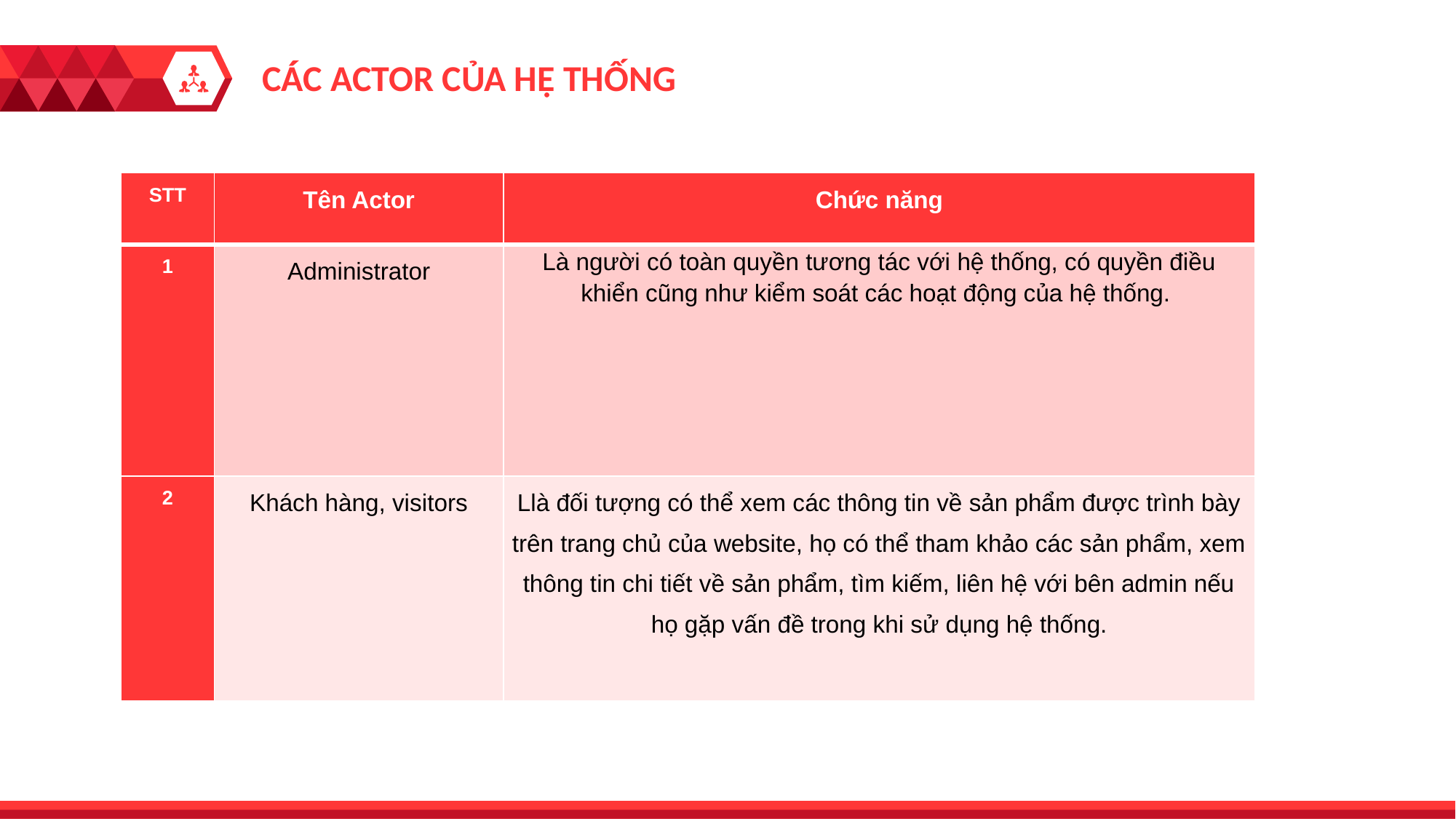

CÁC ACTOR CỦA HỆ THỐNG
| STT | Tên Actor | Chức năng |
| --- | --- | --- |
| 1 | Administrator | Là người có toàn quyền tương tác với hệ thống, có quyền điều khiển cũng như kiểm soát các hoạt động của hệ thống. |
| 2 | Khách hàng, visitors | Llà đối tượng có thể xem các thông tin về sản phẩm được trình bày trên trang chủ của website, họ có thể tham khảo các sản phẩm, xem thông tin chi tiết về sản phẩm, tìm kiếm, liên hệ với bên admin nếu họ gặp vấn đề trong khi sử dụng hệ thống. |